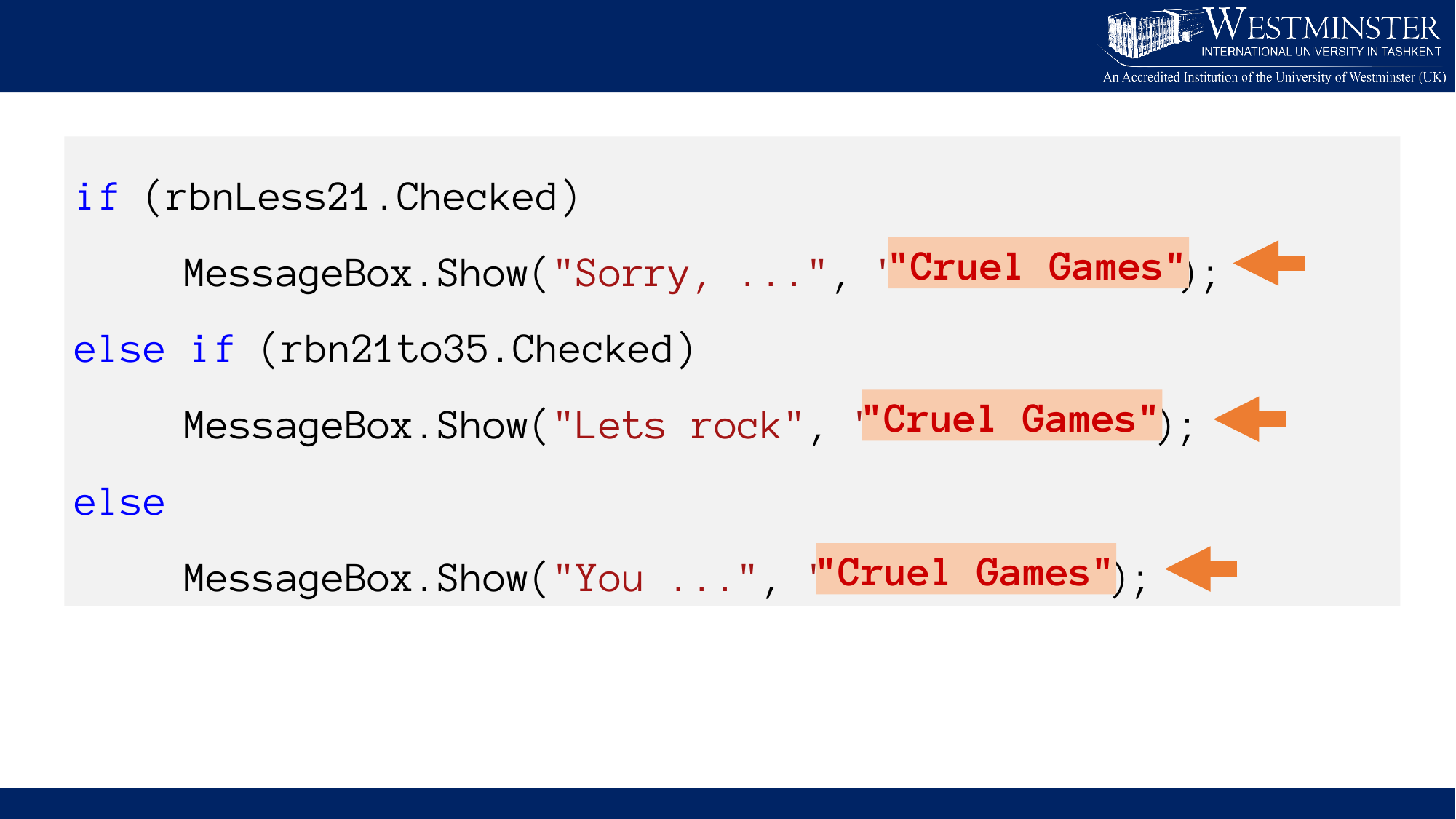

if (rbnLess21.Checked)
	MessageBox.Show("Sorry, ...", "Cruel Games");
else if (rbn21to35.Checked)
	MessageBox.Show("Lets rock", "Cruel Games");
else
	MessageBox.Show("You ...", "Cruel Games");
"Cruel Games"
"Cruel Games"
"Cruel Games"